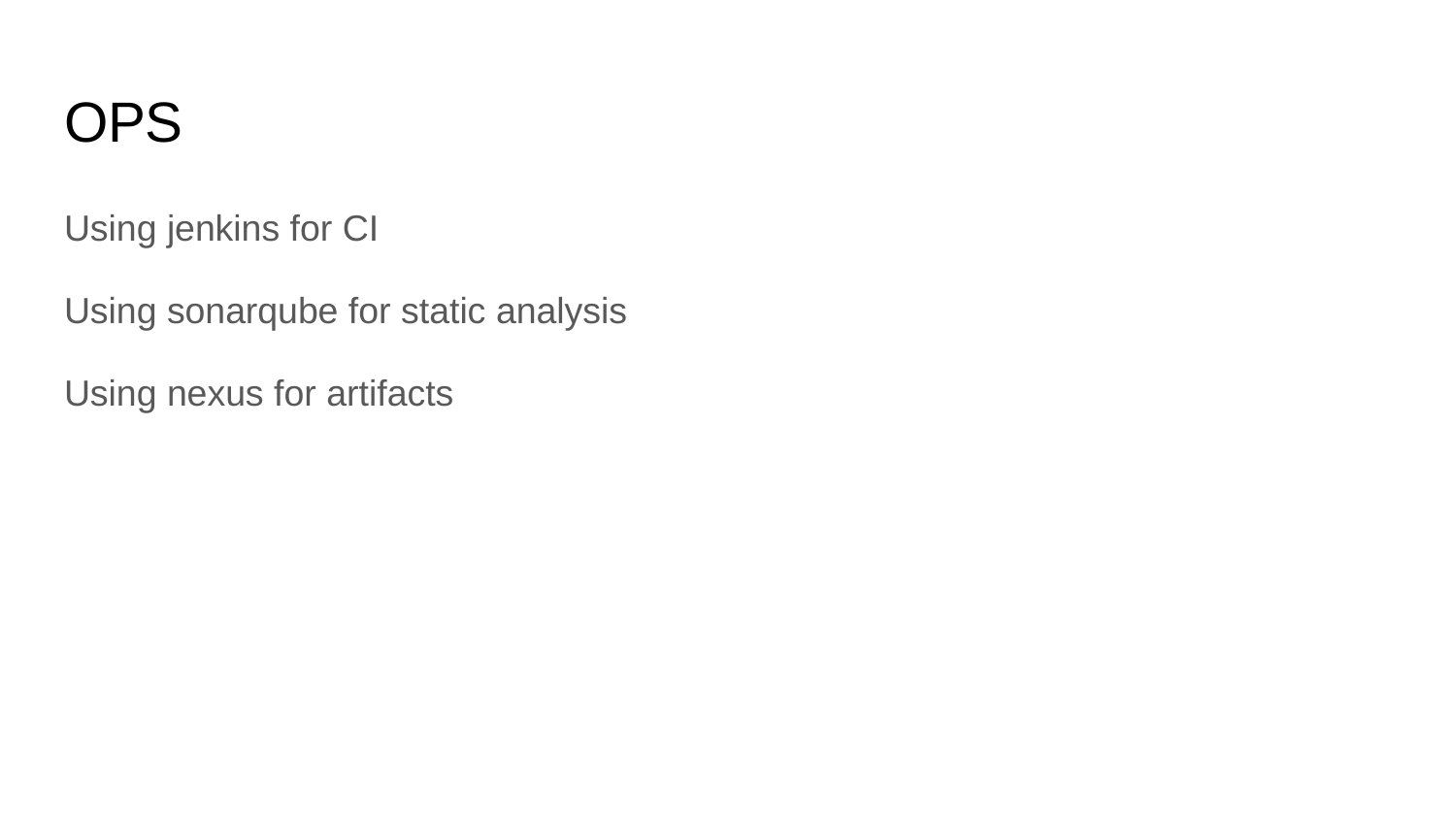

# OPS
Using jenkins for CI
Using sonarqube for static analysis
Using nexus for artifacts